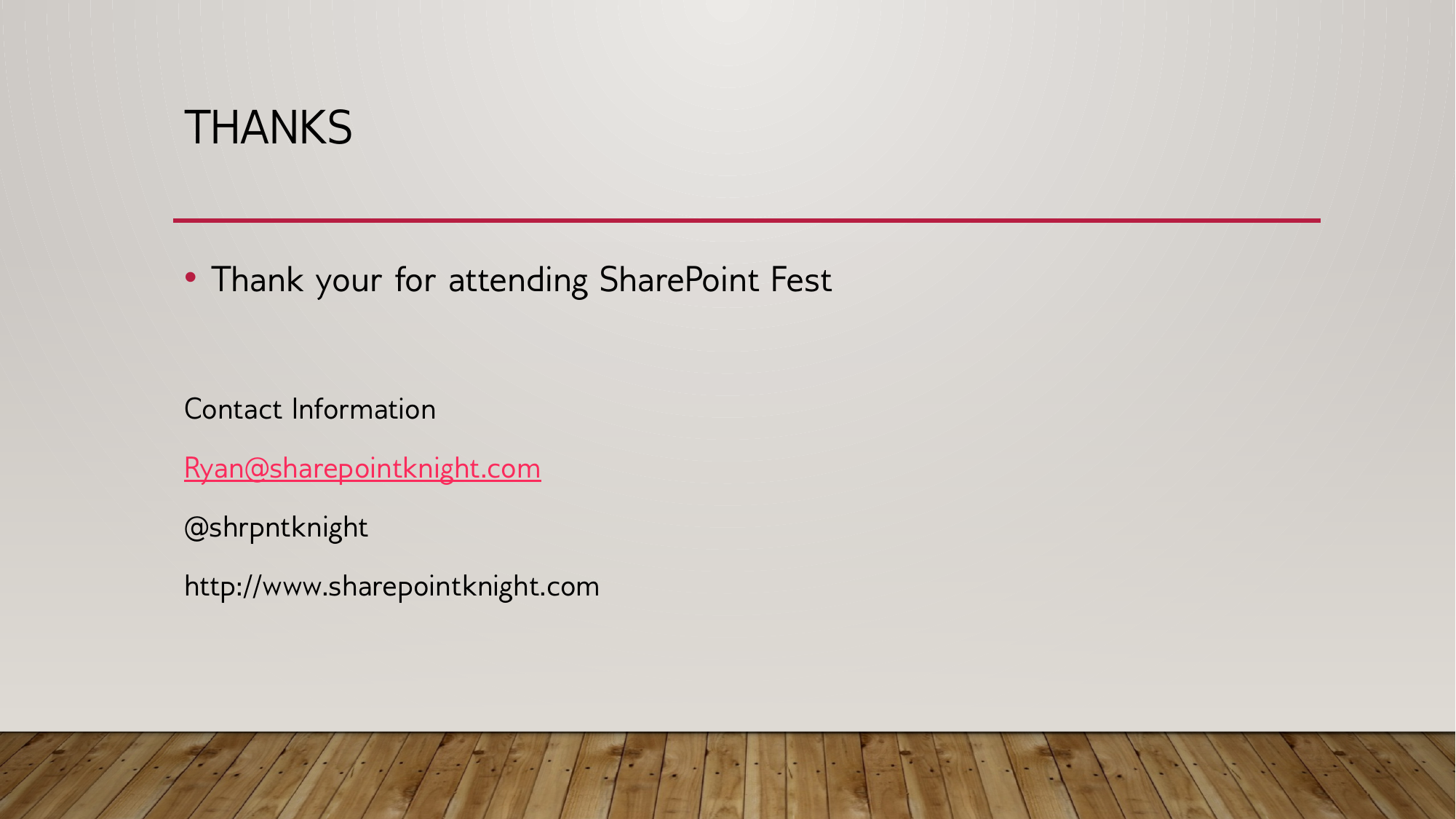

# Thanks
Thank your for attending SharePoint Fest

Contact Information
Ryan@sharepointknight.com
@shrpntknight
http://www.sharepointknight.com